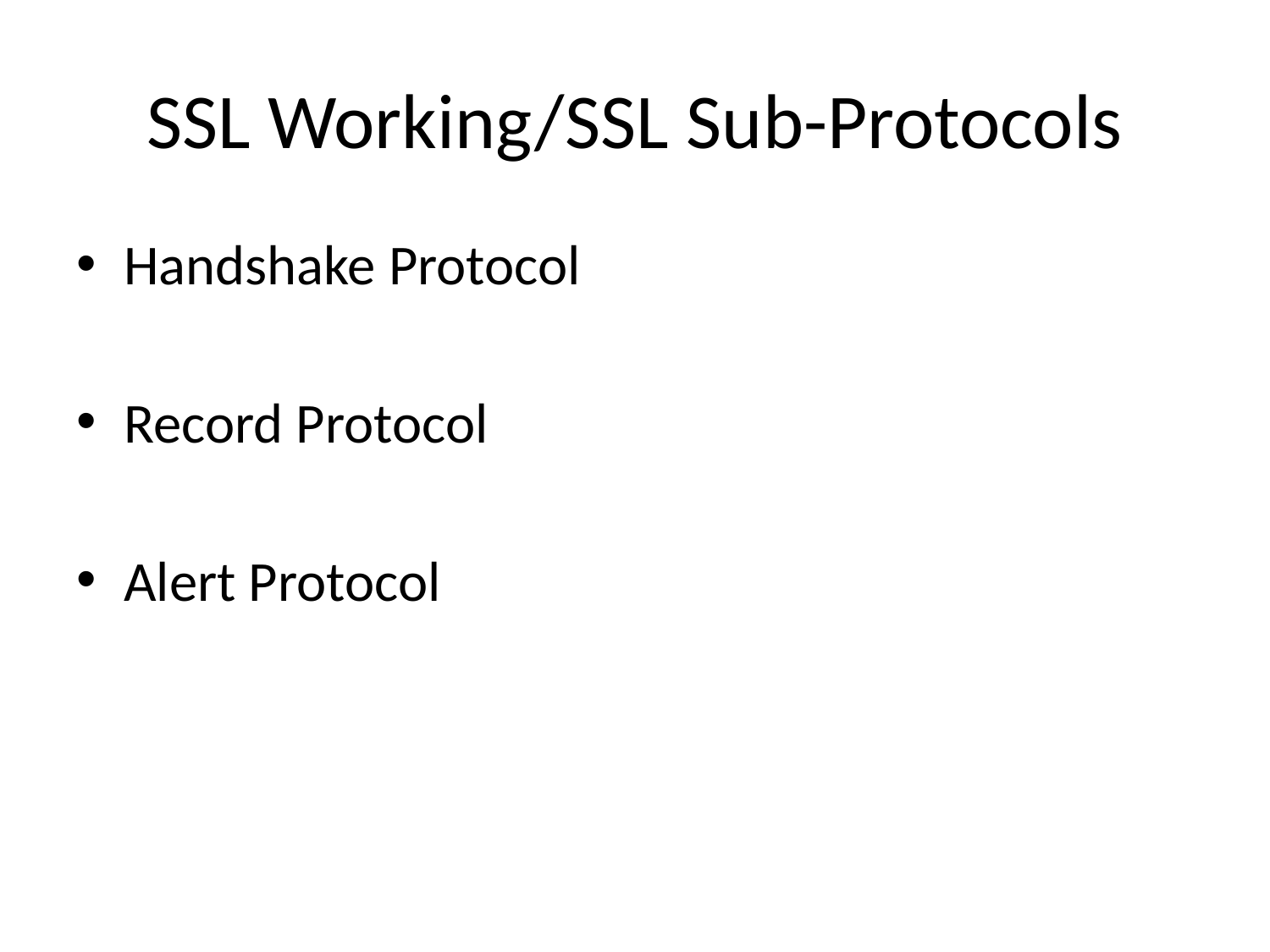

# SSL Working/SSL Sub-Protocols
Handshake Protocol

Record Protocol

Alert Protocol